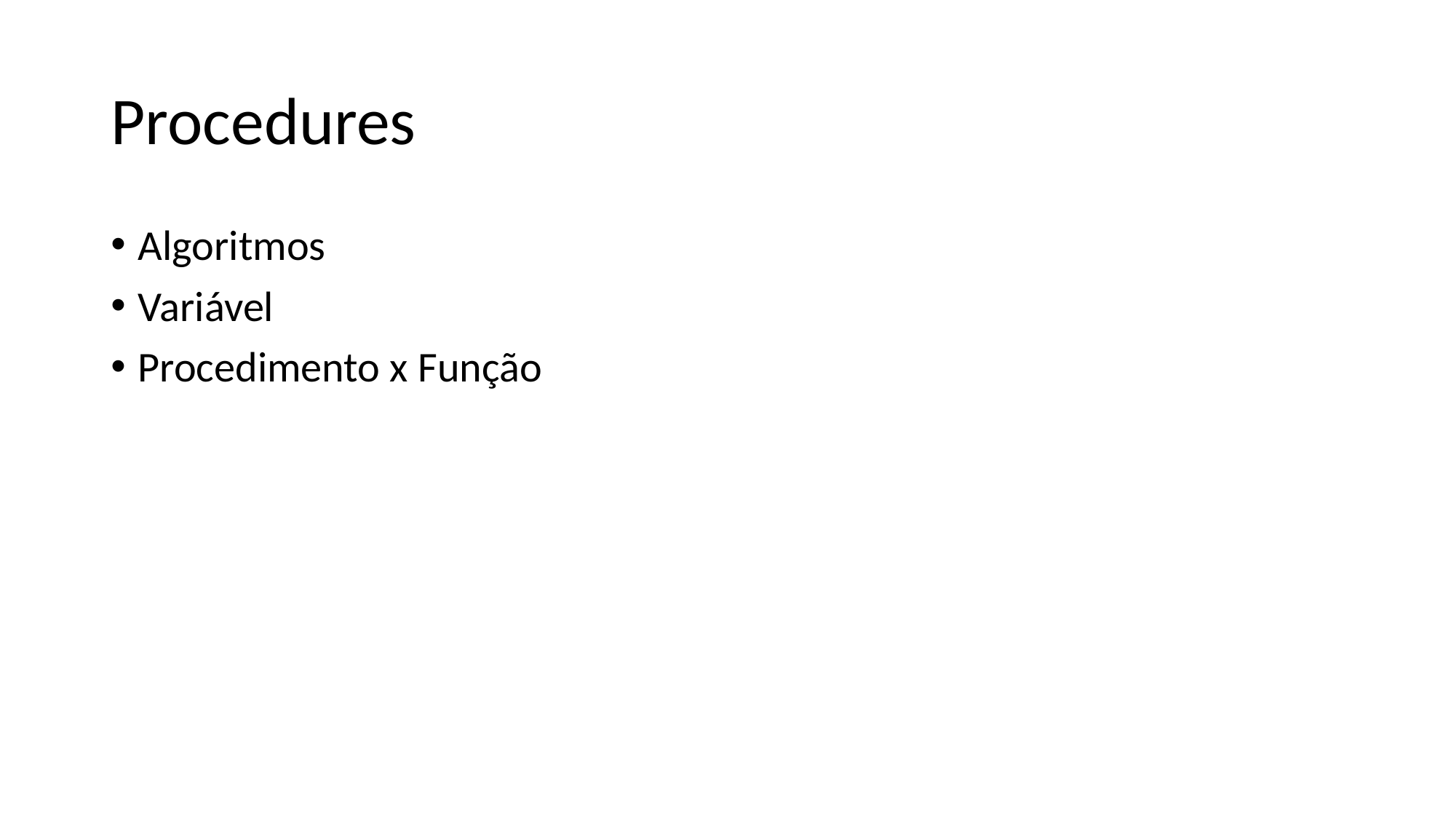

# Procedures
Algoritmos
Variável
Procedimento x Função